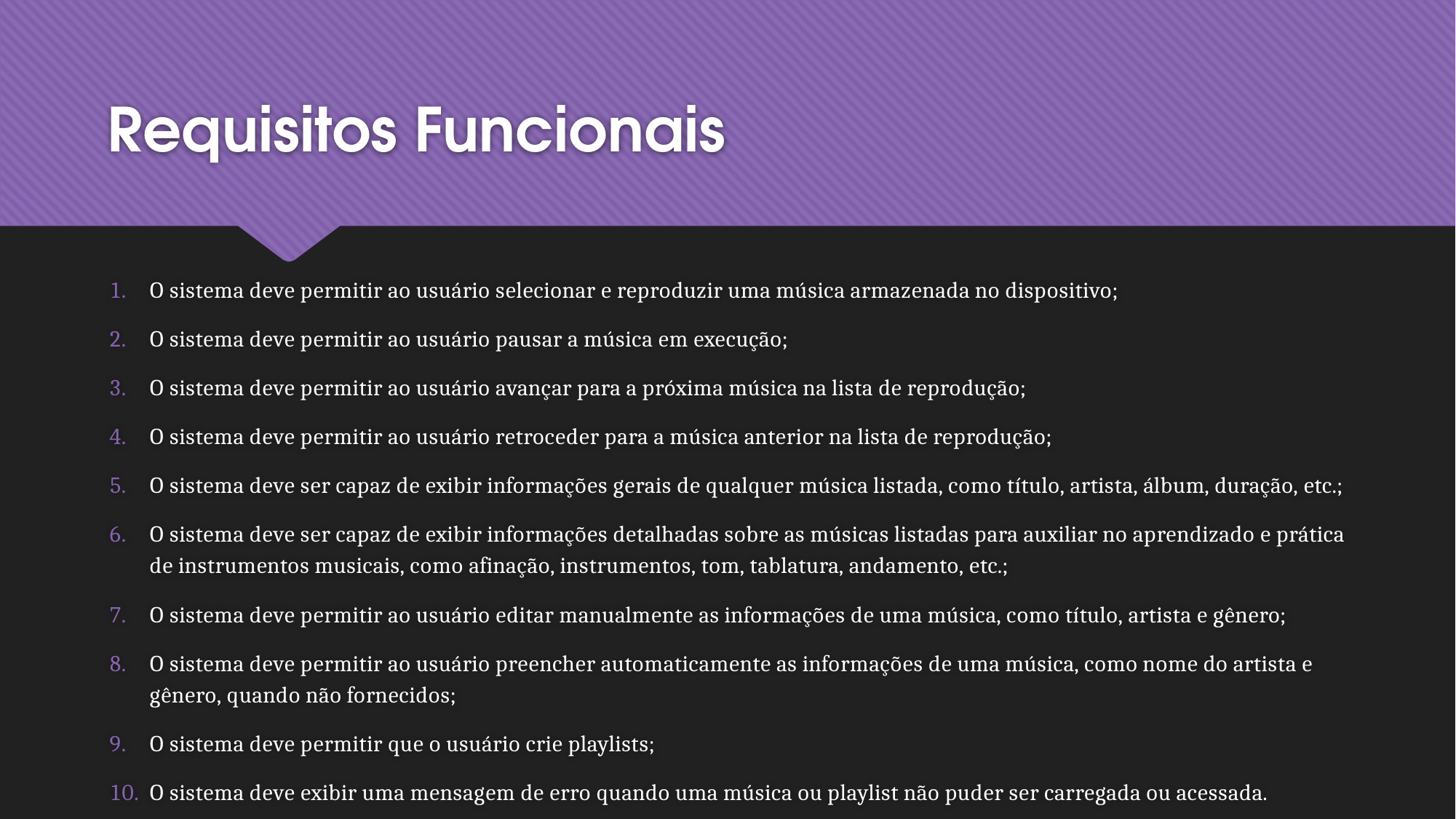

# Requisitos Funcionais
O sistema deve permitir ao usuário selecionar e reproduzir uma música armazenada no dispositivo;
O sistema deve permitir ao usuário pausar a música em execução;
O sistema deve permitir ao usuário avançar para a próxima música na lista de reprodução;
O sistema deve permitir ao usuário retroceder para a música anterior na lista de reprodução;
O sistema deve ser capaz de exibir informações gerais de qualquer música listada, como título, artista, álbum, duração, etc.;
O sistema deve ser capaz de exibir informações detalhadas sobre as músicas listadas para auxiliar no aprendizado e prática de instrumentos musicais, como afinação, instrumentos, tom, tablatura, andamento, etc.;
O sistema deve permitir ao usuário editar manualmente as informações de uma música, como título, artista e gênero;
O sistema deve permitir ao usuário preencher automaticamente as informações de uma música, como nome do artista e gênero, quando não fornecidos;
O sistema deve permitir que o usuário crie playlists;
O sistema deve exibir uma mensagem de erro quando uma música ou playlist não puder ser carregada ou acessada.